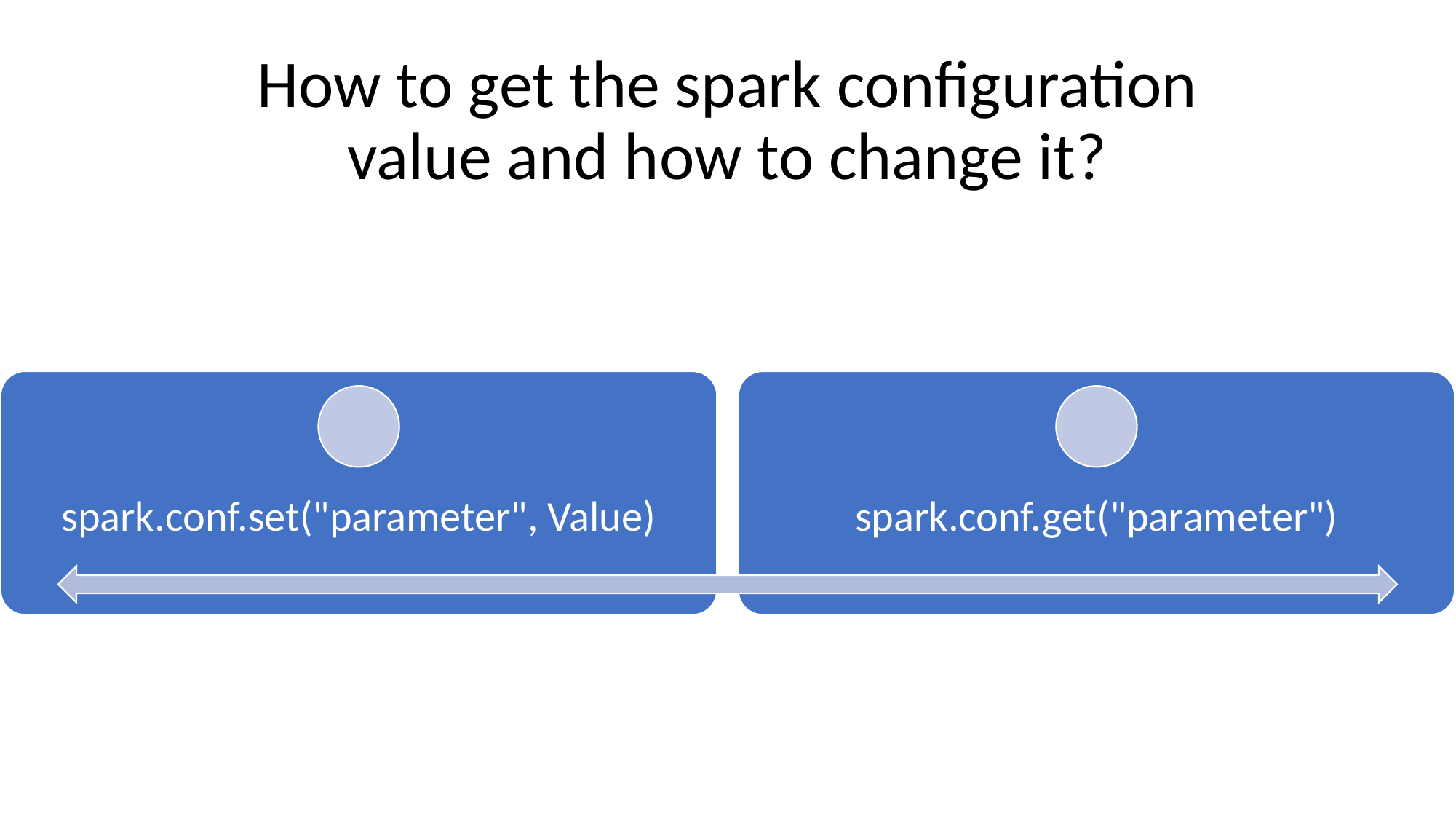

# How to get the spark configuration value and how to change it?
spark.conf.set("parameter", Value)
spark.conf.get("parameter")